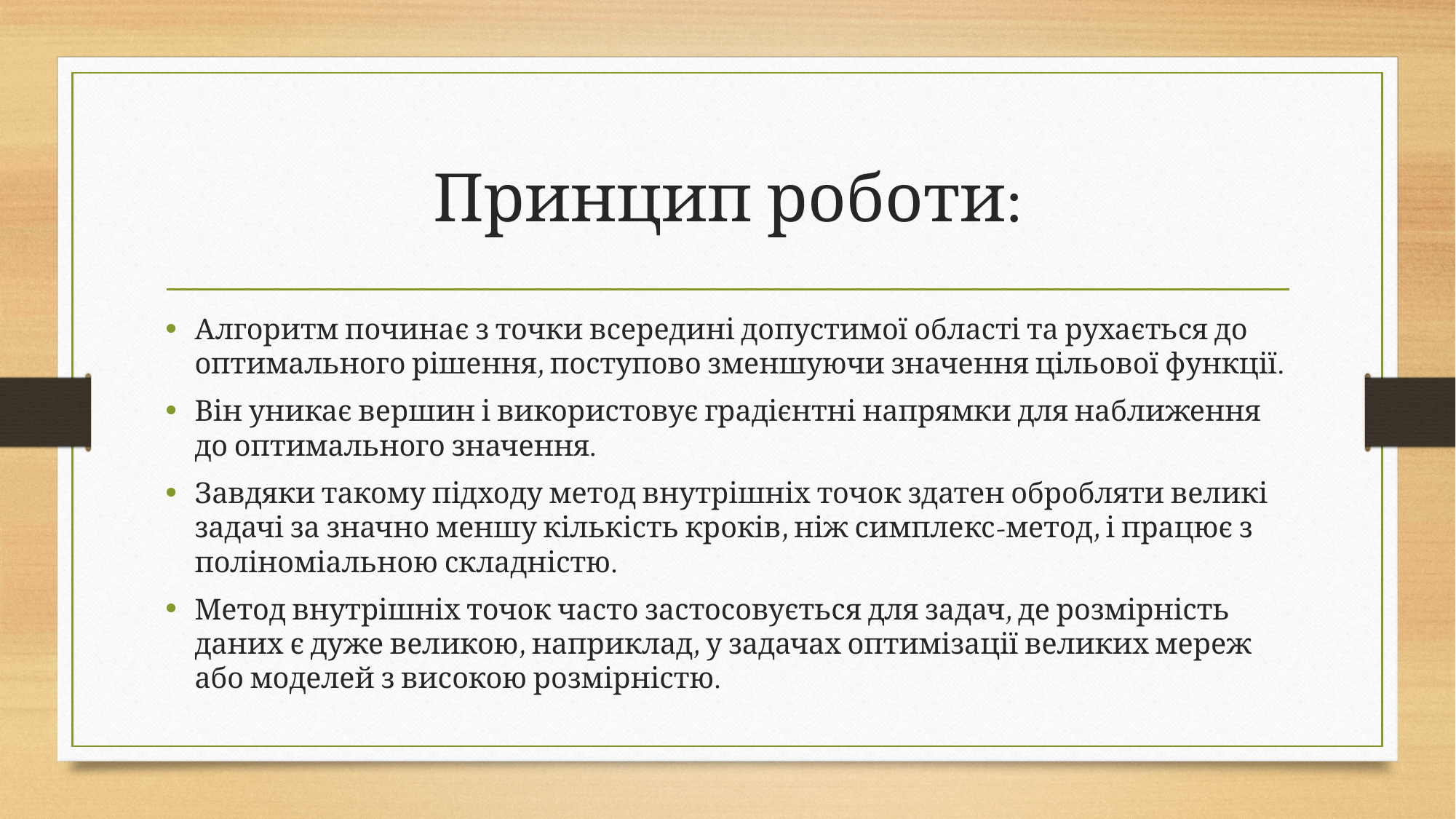

# Принцип роботи:
Алгоритм починає з точки всередині допустимої області та рухається до оптимального рішення, поступово зменшуючи значення цільової функції.
Він уникає вершин і використовує градієнтні напрямки для наближення до оптимального значення.
Завдяки такому підходу метод внутрішніх точок здатен обробляти великі задачі за значно меншу кількість кроків, ніж симплекс-метод, і працює з поліноміальною складністю.
Метод внутрішніх точок часто застосовується для задач, де розмірність даних є дуже великою, наприклад, у задачах оптимізації великих мереж або моделей з високою розмірністю.